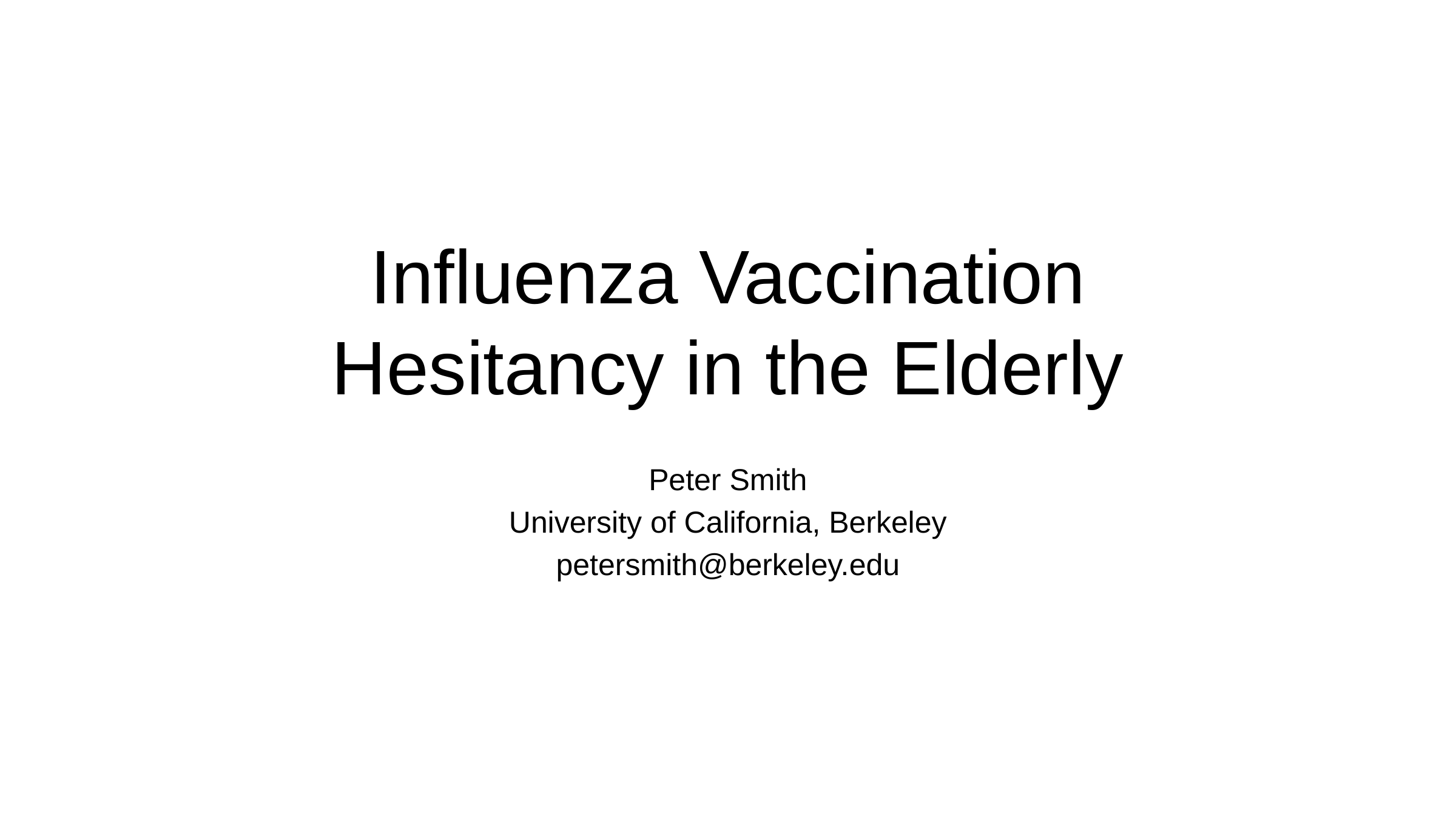

# Influenza Vaccination Hesitancy in the Elderly
Peter Smith
University of California, Berkeley
petersmith@berkeley.edu